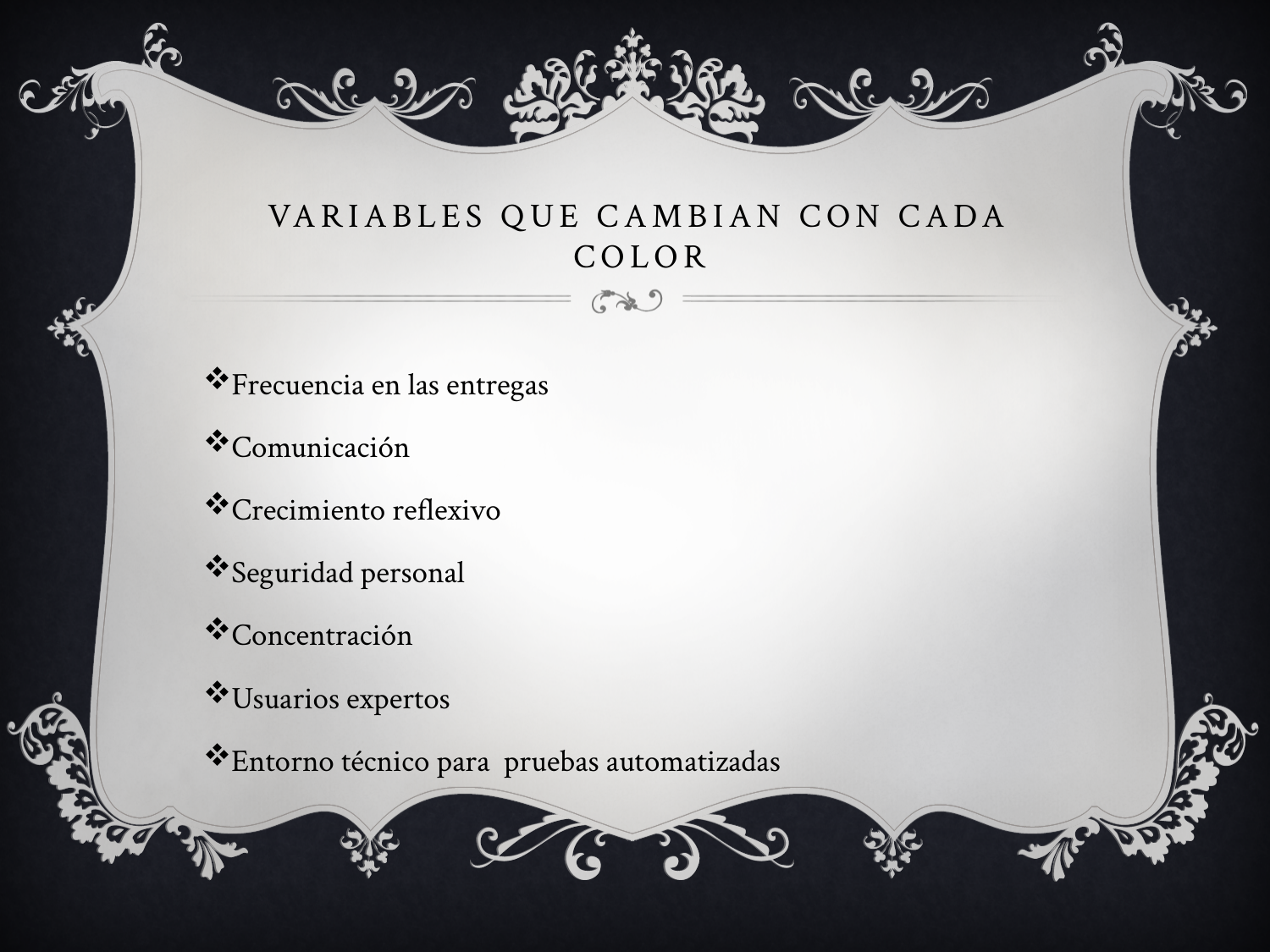

# Variables que cambian con CADA color
Frecuencia en las entregas
Comunicación
Crecimiento reflexivo
Seguridad personal
Concentración
Usuarios expertos
Entorno técnico para  pruebas automatizadas